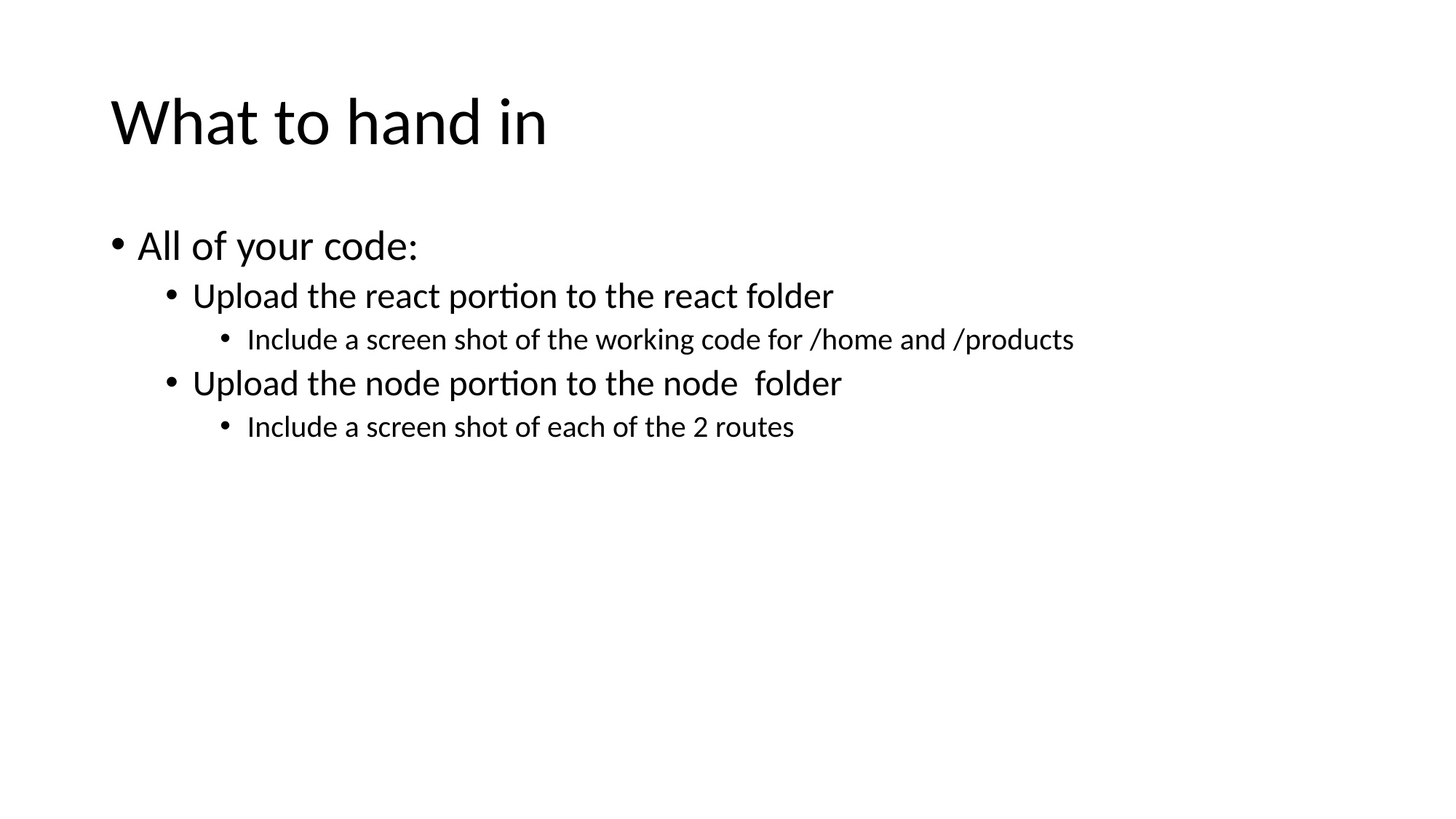

# What to hand in
All of your code:
Upload the react portion to the react folder
Include a screen shot of the working code for /home and /products
Upload the node portion to the node  folder
Include a screen shot of each of the 2 routes